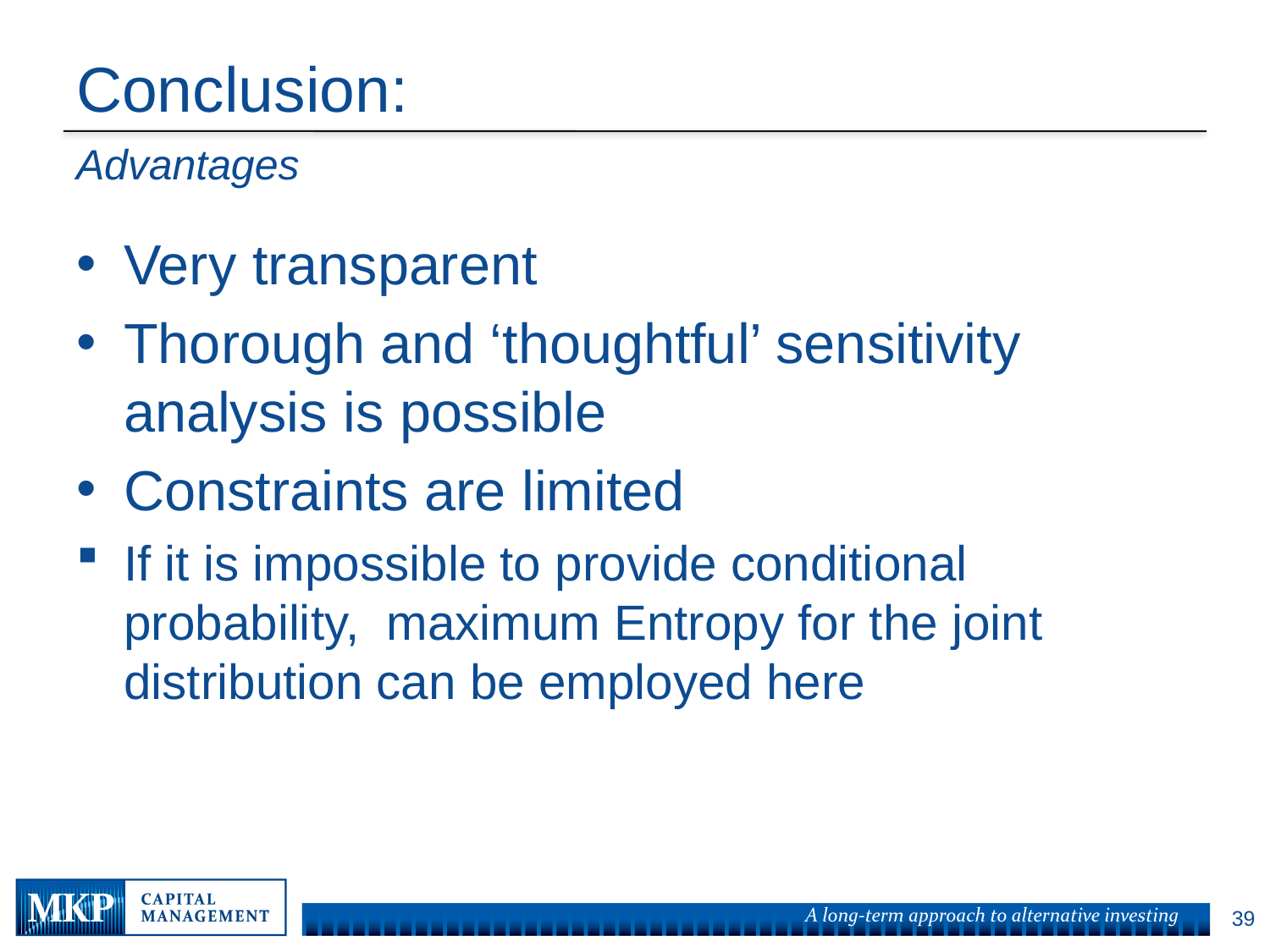

# Conclusion:
Advantages
Very transparent
Thorough and ‘thoughtful’ sensitivity analysis is possible
Constraints are limited
If it is impossible to provide conditional probability,  maximum Entropy for the joint distribution can be employed here

39